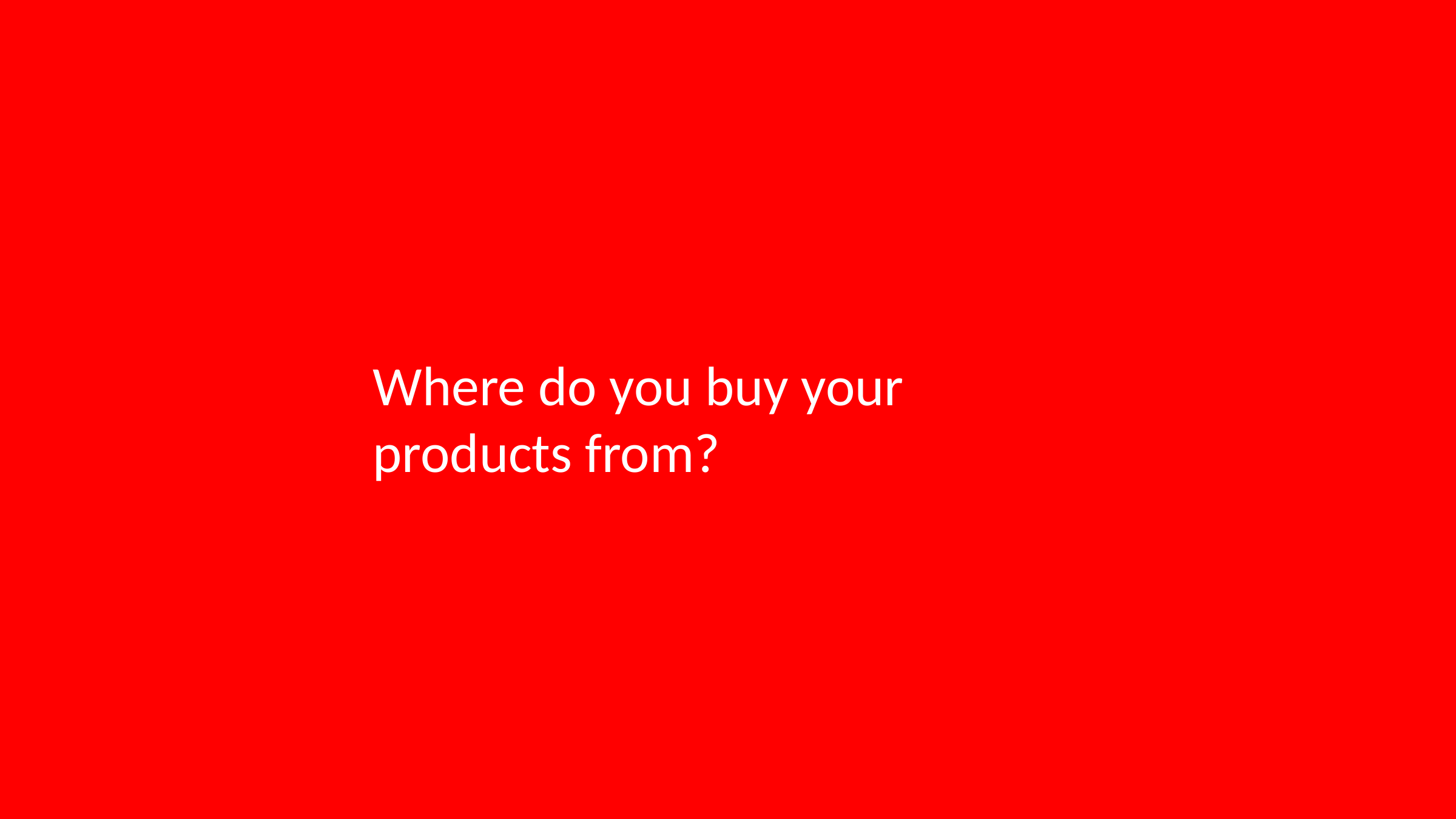

#

Where do you buy your products from?